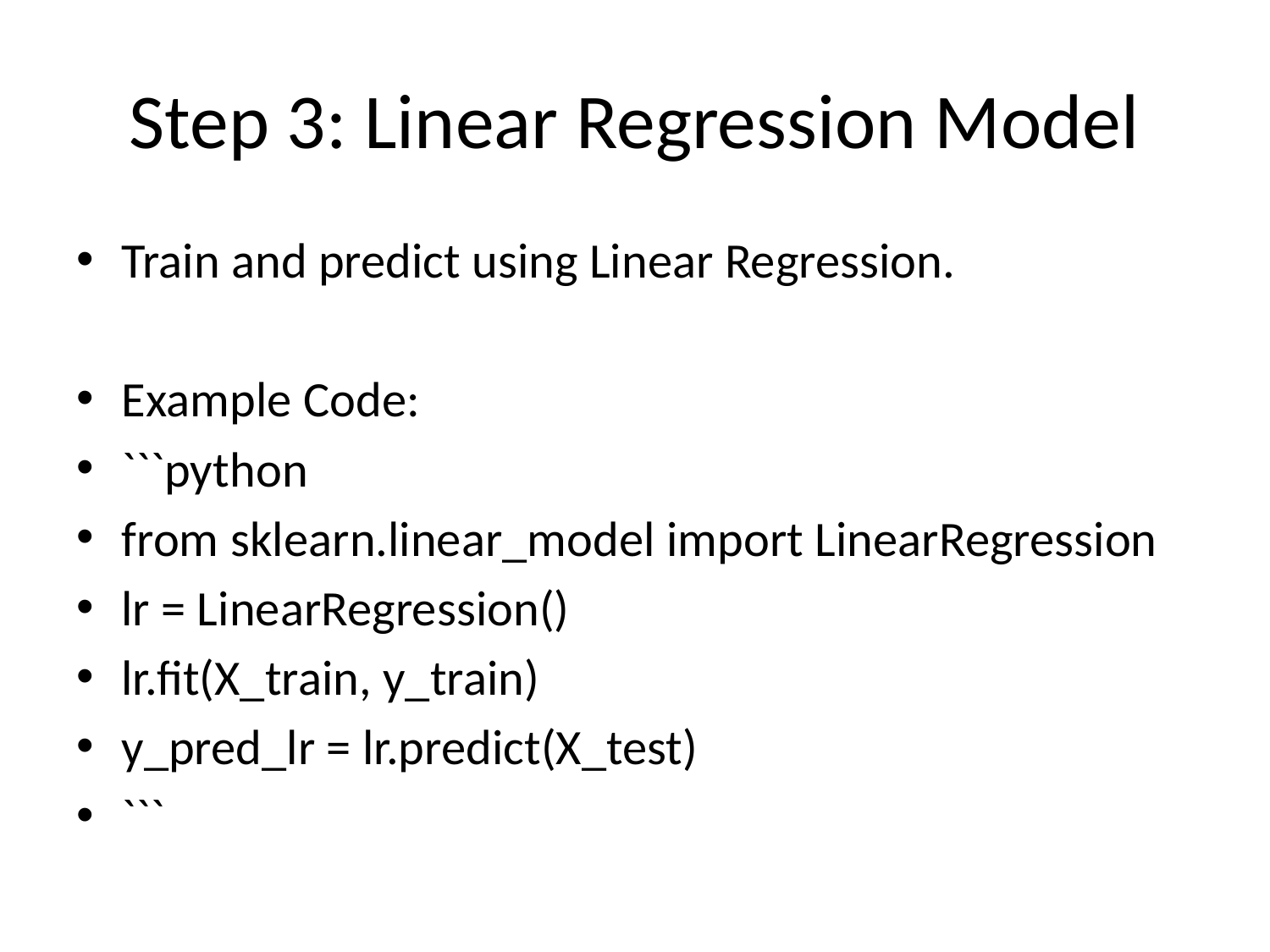

# Step 3: Linear Regression Model
Train and predict using Linear Regression.

Example Code:
```python
from sklearn.linear_model import LinearRegression
lr = LinearRegression()
lr.fit(X_train, y_train)
y_pred_lr = lr.predict(X_test)
```